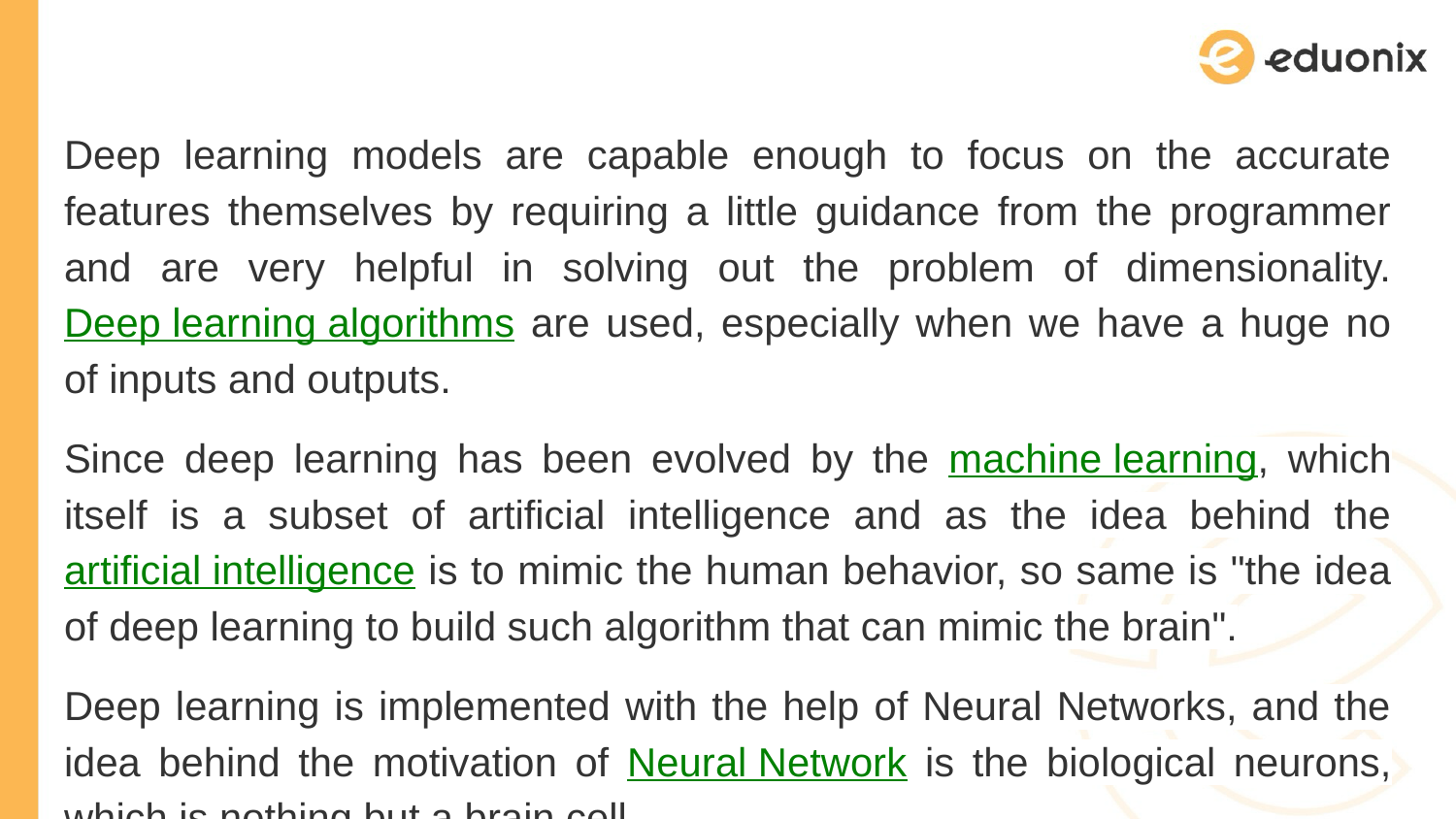

Deep learning models are capable enough to focus on the accurate features themselves by requiring a little guidance from the programmer and are very helpful in solving out the problem of dimensionality. Deep learning algorithms are used, especially when we have a huge no of inputs and outputs.
Since deep learning has been evolved by the machine learning, which itself is a subset of artificial intelligence and as the idea behind the artificial intelligence is to mimic the human behavior, so same is "the idea of deep learning to build such algorithm that can mimic the brain".
Deep learning is implemented with the help of Neural Networks, and the idea behind the motivation of Neural Network is the biological neurons, which is nothing but a brain cell.